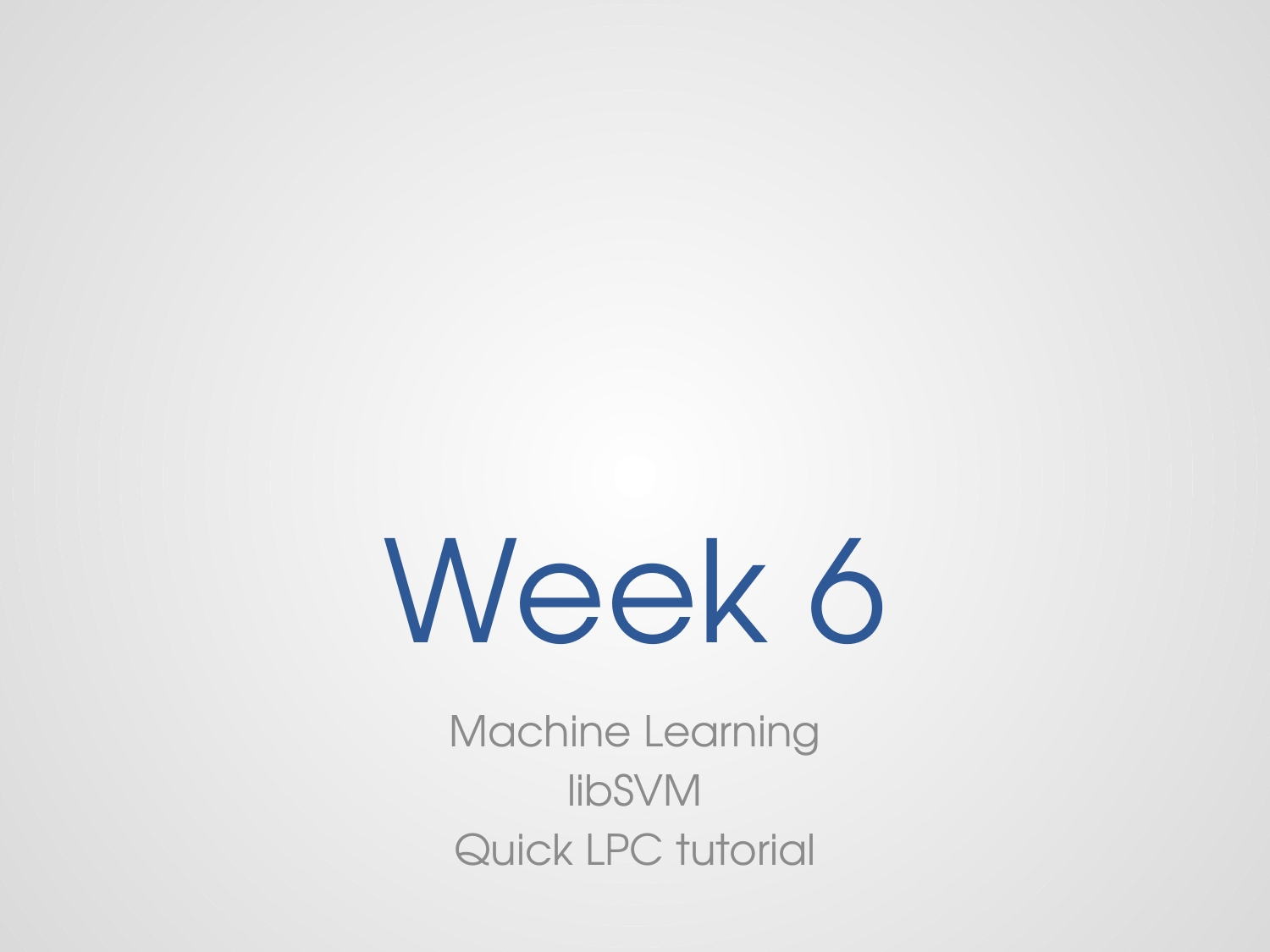

# Week 6
Machine Learning
libSVM
Quick LPC tutorial